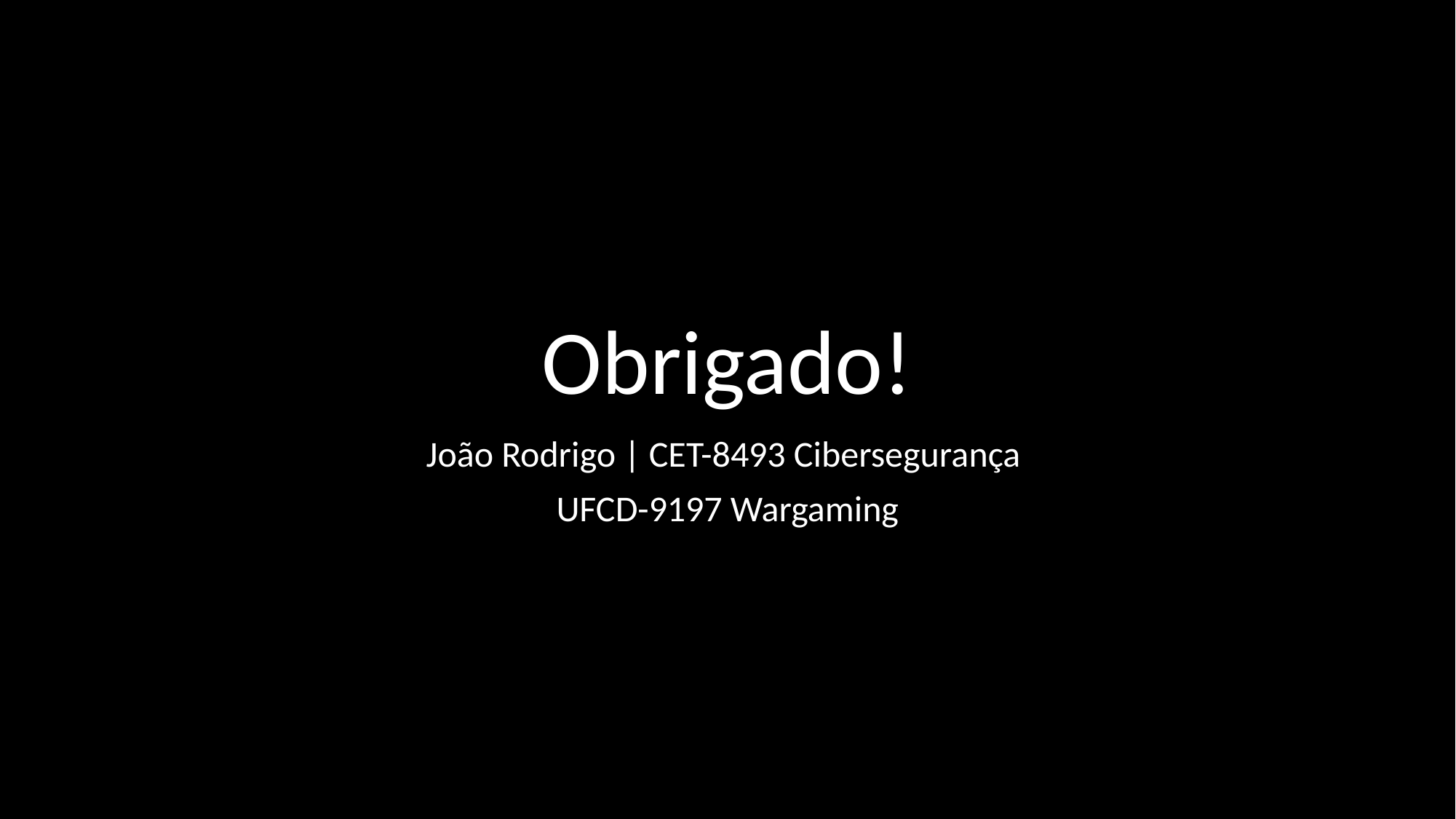

# Obrigado!
João Rodrigo | CET-8493 Cibersegurança
UFCD-9197 Wargaming